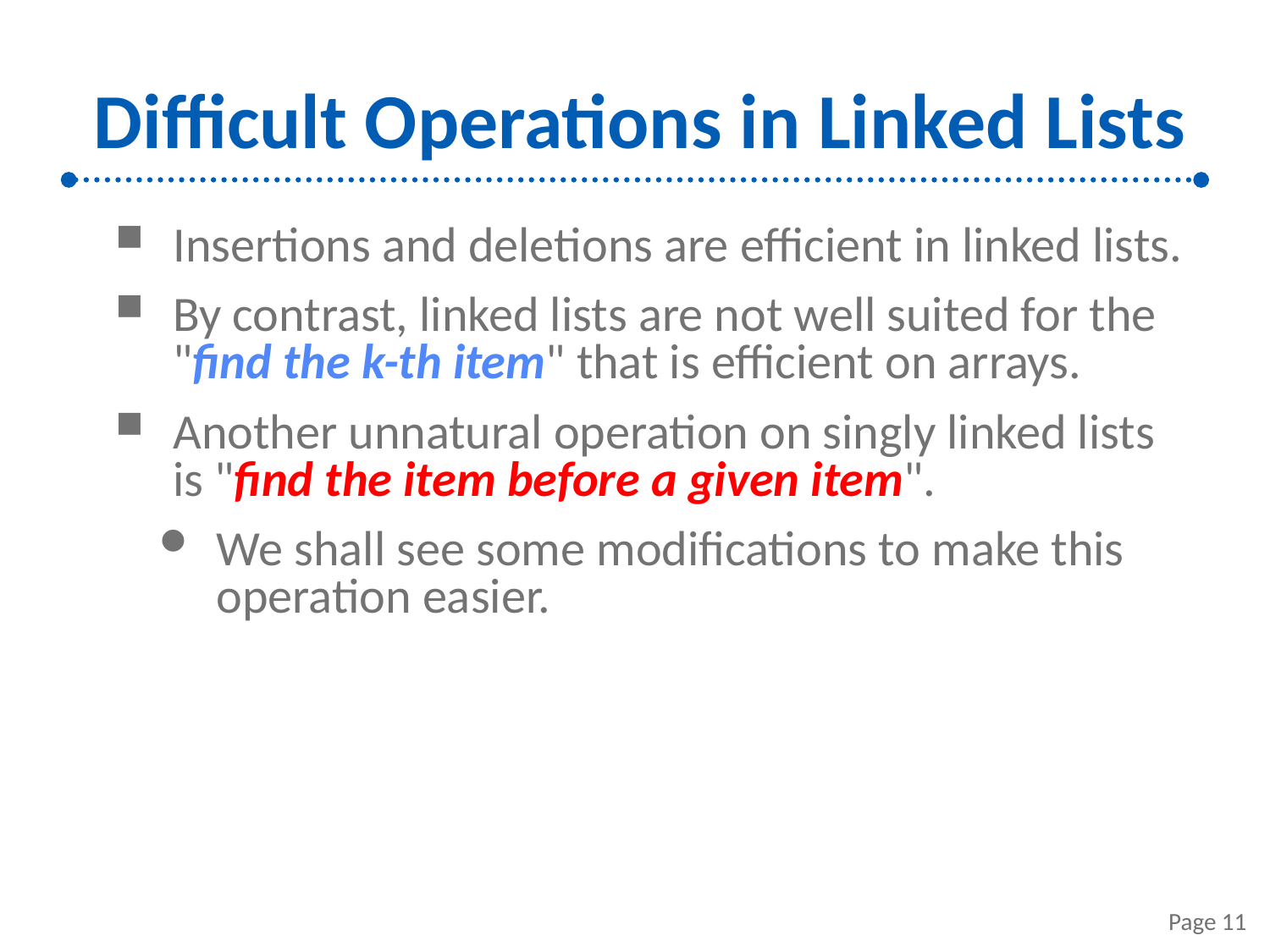

# Difficult Operations in Linked Lists
Insertions and deletions are efficient in linked lists.
By contrast, linked lists are not well suited for the "find the k-th item" that is efficient on arrays.
Another unnatural operation on singly linked lists is "find the item before a given item".
We shall see some modifications to make this operation easier.
Page 11